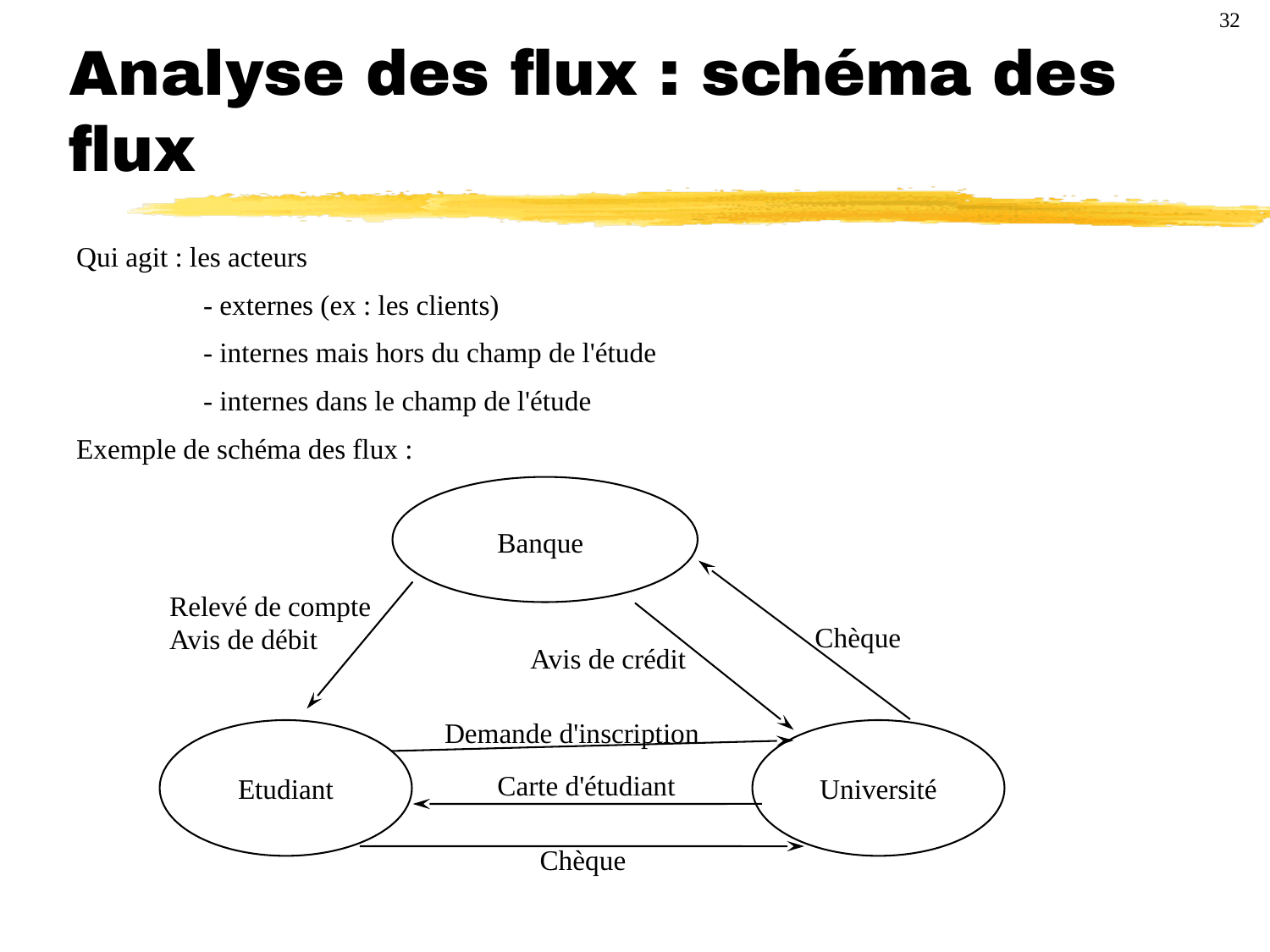

32
# Analyse des flux : schéma des flux
Qui agit : les acteurs
	- externes (ex : les clients)
	- internes mais hors du champ de l'étude
	- internes dans le champ de l'étude
Exemple de schéma des flux :

Banque

Relevé de compte
Avis de débit

Chèque
Avis de crédit
Demande d'inscription
Etudiant
Université

Carte d'étudiant

Chèque